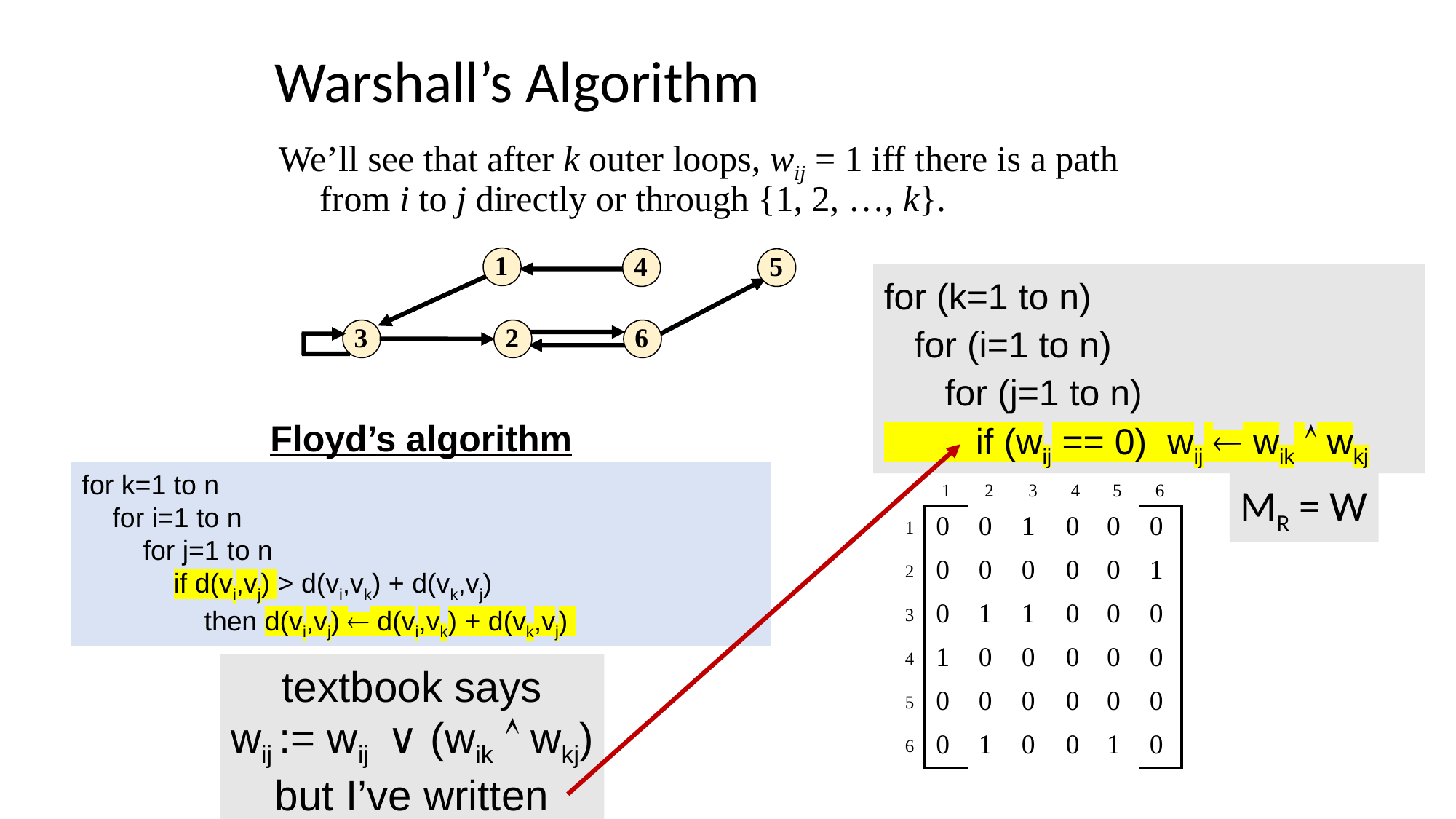

# Warshall’s Algorithm
We’ll see that after k outer loops, wij = 1 iff there is a path from i to j directly or through {1, 2, …, k}.
1
4
5
3
2
6
1
4
5
3
2
6

for (k=1 to n)
   for (i=1 to n)
      for (j=1 to n)
         if (wij == 0)  wij ← wik ∧ wkj
Floyd’s algorithm
for k=1 to n
    for i=1 to n
        for j=1 to n
            if d(vi,vj) > d(vi,vk) + d(vk,vj)
                then d(vi,vj) ← d(vi,vk) + d(vk,vj)
|  | 1 | 2 | 3 | 4 | 5 | 6 |
| --- | --- | --- | --- | --- | --- | --- |
| 1 | 0 | 0 | 1 | 0 | 0 | 0 |
| 2 | 0 | 0 | 0 | 0 | 0 | 1 |
| 3 | 0 | 1 | 1 | 0 | 0 | 0 |
| 4 | 1 | 0 | 0 | 0 | 0 | 0 |
| 5 | 0 | 0 | 0 | 0 | 0 | 0 |
| 6 | 0 | 1 | 0 | 0 | 1 | 0 |
MR = W
textbook says
wij := wij  ∨ (wik ∧ wkj)
but I’ve written